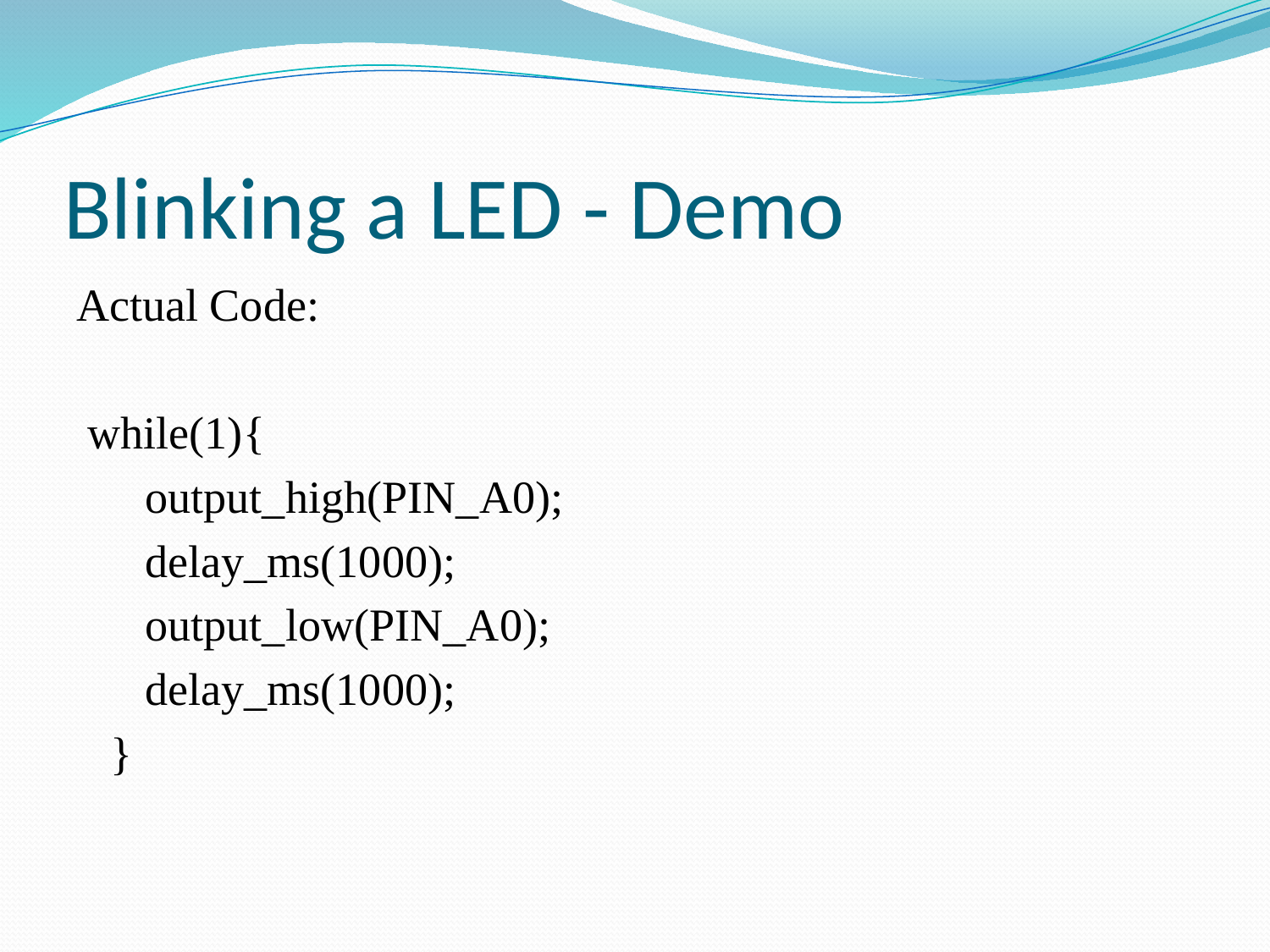

# Blinking a LED - Demo
Actual Code:

 while(1){
      output_high(PIN_A0);
      delay_ms(1000);
      output_low(PIN_A0);
      delay_ms(1000);
   }